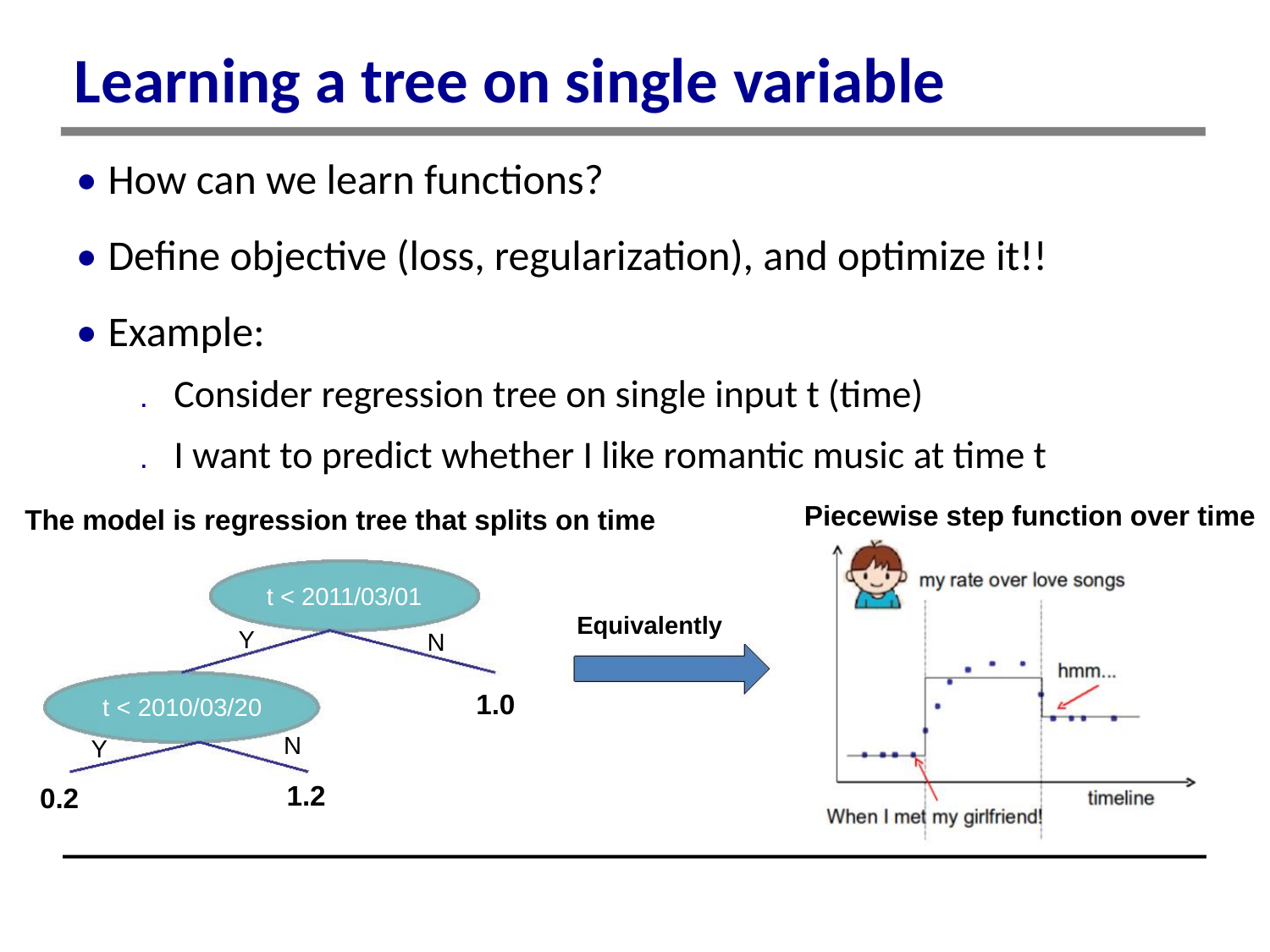

Learning a tree on single variable
• How can we learn functions?
• Define objective (loss, regularization), and optimize it!!
• Example:
. Consider regression tree on single input t (time)
. I want to predict whether I like romantic music at time t
Piecewise step function over time
The model is regression tree that splits on time
t < 2011/03/01
Equivalently
Y
N
1.0
t < 2010/03/20
N
Y
1.2
0.2